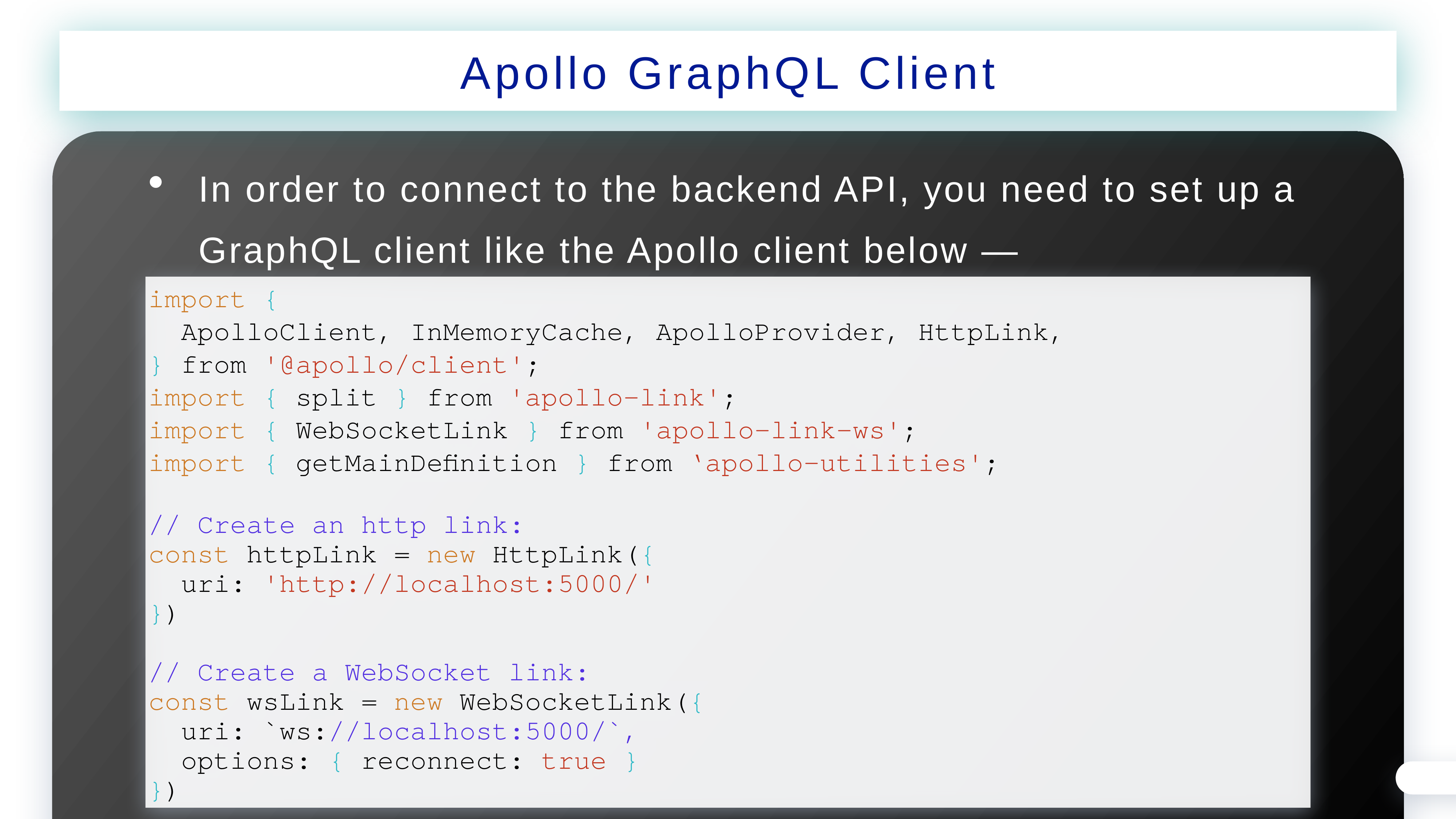

Apollo GraphQL Client
In order to connect to the backend API, you need to set up a GraphQL client like the Apollo client below —
import {
  ApolloClient, InMemoryCache, ApolloProvider, HttpLink,
} from '@apollo/client';
import { split } from 'apollo-link';
import { WebSocketLink } from 'apollo-link-ws';
import { getMainDefinition } from ‘apollo-utilities';

// Create an http link:
const httpLink = new HttpLink({
  uri: 'http://localhost:5000/'
})

// Create a WebSocket link:
const wsLink = new WebSocketLink({
  uri: `ws://localhost:5000/`,
  options: { reconnect: true }
})
47